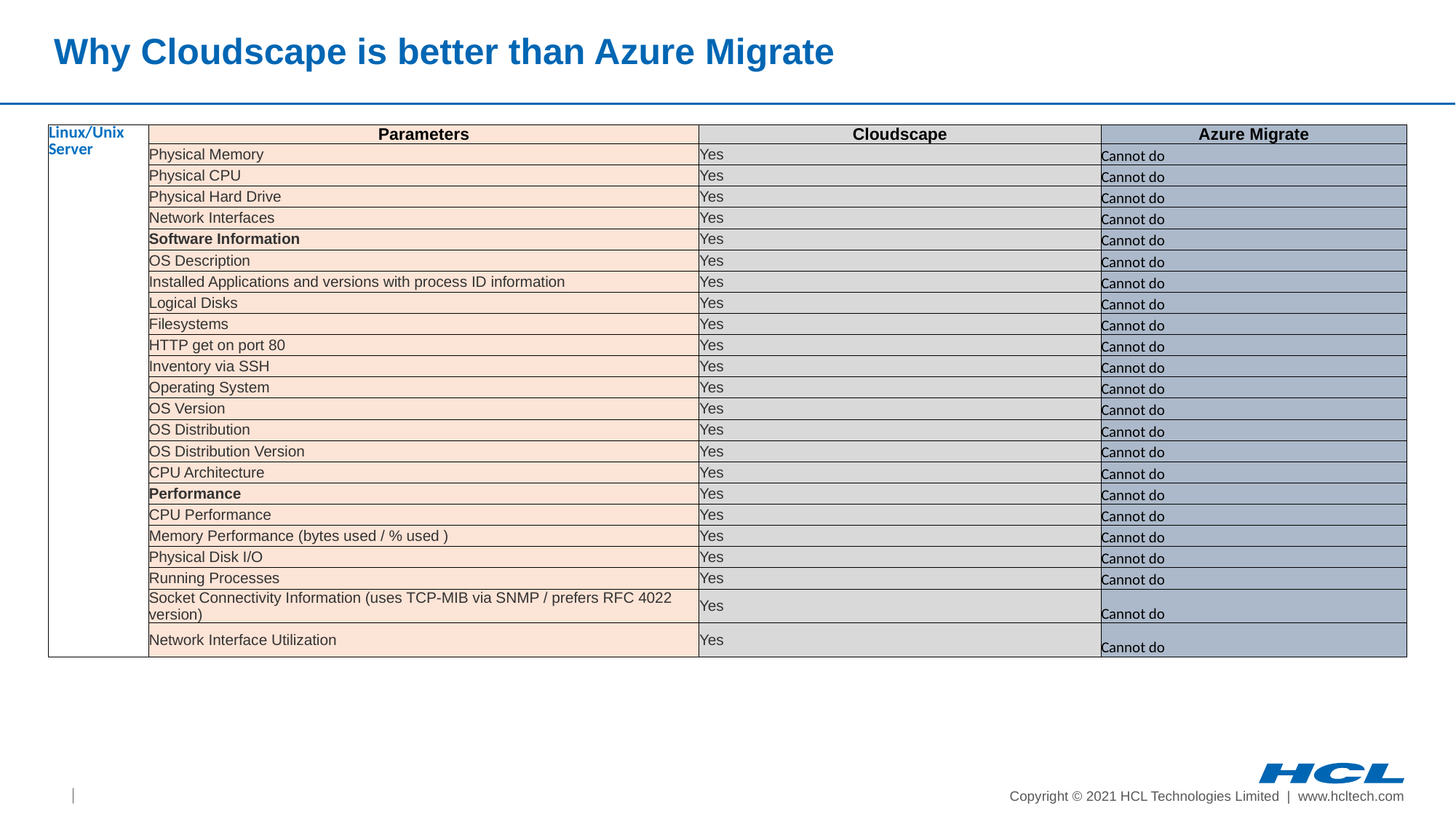

# Why Cloudscape is better than Azure Migrate
| Linux/Unix Server | Parameters | Cloudscape | Azure Migrate |
| --- | --- | --- | --- |
|  | Physical Memory | Yes | Cannot do |
|  | Physical CPU | Yes | Cannot do |
|  | Physical Hard Drive | Yes | Cannot do |
|  | Network Interfaces | Yes | Cannot do |
|  | Software Information | Yes | Cannot do |
|  | OS Description | Yes | Cannot do |
|  | Installed Applications and versions with process ID information | Yes | Cannot do |
|  | Logical Disks | Yes | Cannot do |
|  | Filesystems | Yes | Cannot do |
|  | HTTP get on port 80 | Yes | Cannot do |
|  | Inventory via SSH | Yes | Cannot do |
|  | Operating System | Yes | Cannot do |
|  | OS Version | Yes | Cannot do |
|  | OS Distribution | Yes | Cannot do |
|  | OS Distribution Version | Yes | Cannot do |
|  | CPU Architecture | Yes | Cannot do |
|  | Performance | Yes | Cannot do |
|  | CPU Performance | Yes | Cannot do |
|  | Memory Performance (bytes used / % used ) | Yes | Cannot do |
|  | Physical Disk I/O | Yes | Cannot do |
|  | Running Processes | Yes | Cannot do |
|  | Socket Connectivity Information (uses TCP-MIB via SNMP / prefers RFC 4022 version) | Yes | Cannot do |
|  | Network Interface Utilization | Yes | Cannot do |